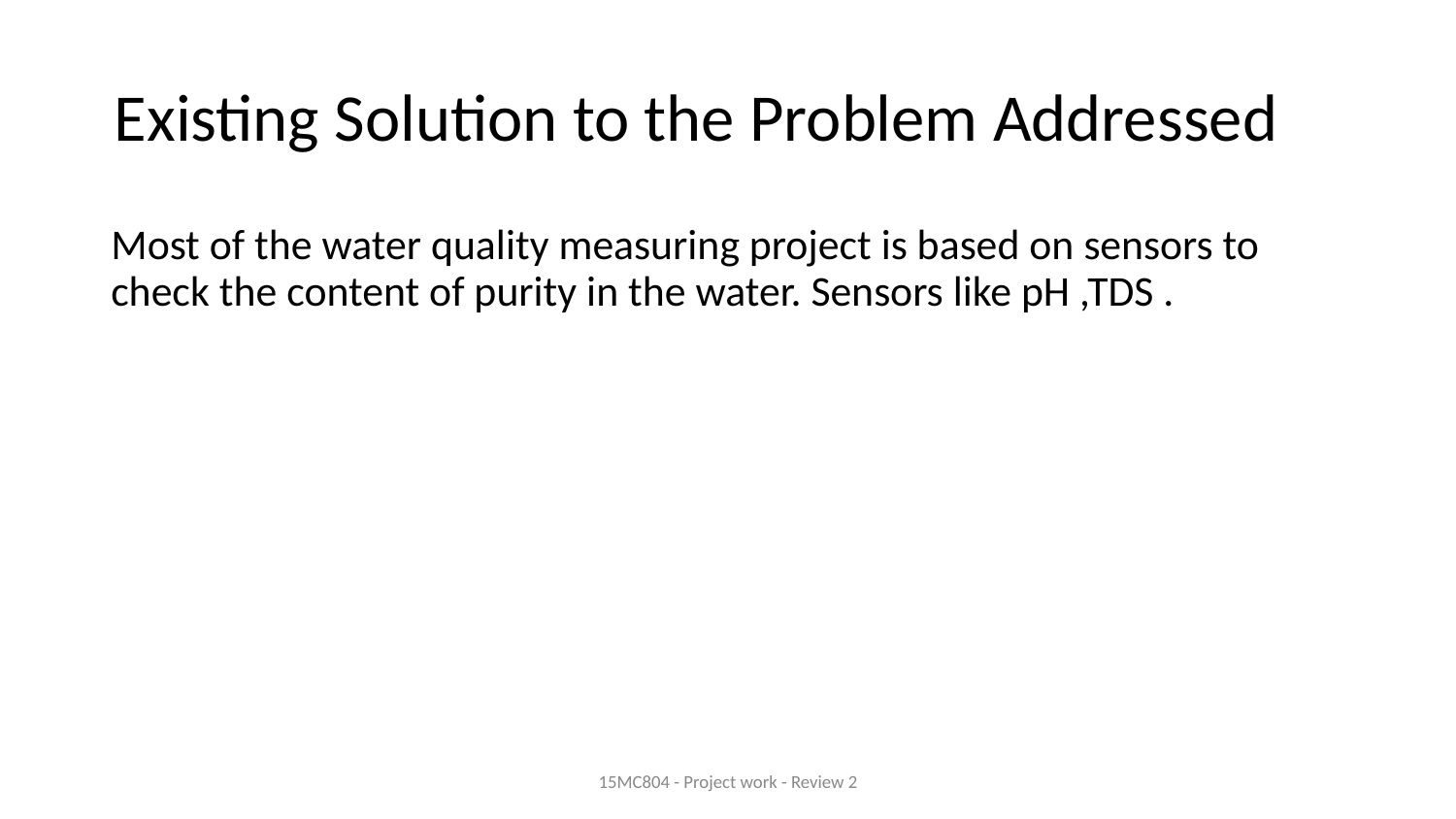

# Existing Solution to the Problem Addressed
Most of the water quality measuring project is based on sensors to check the content of purity in the water. Sensors like pH ,TDS .
15MC804 - Project work - Review 2